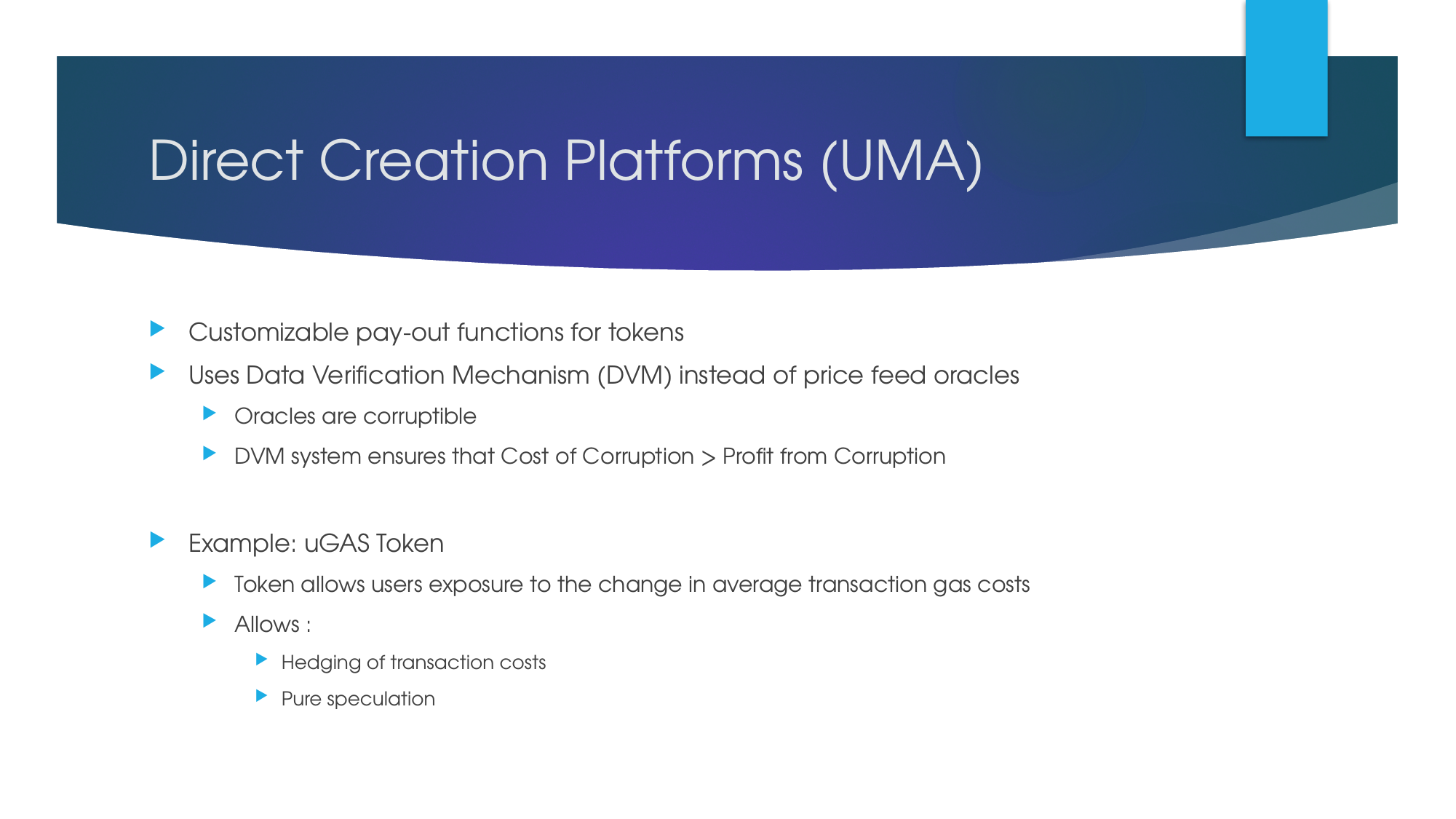

# Direct Creation Platforms (UMA)
Customizable pay-out functions for tokens
Uses Data Verification Mechanism (DVM) instead of price feed oracles
Oracles are corruptible
DVM system ensures that Cost of Corruption > Profit from Corruption

Example: uGAS Token
Token allows users exposure to the change in average transaction gas costs
Allows :
Hedging of transaction costs
Pure speculation